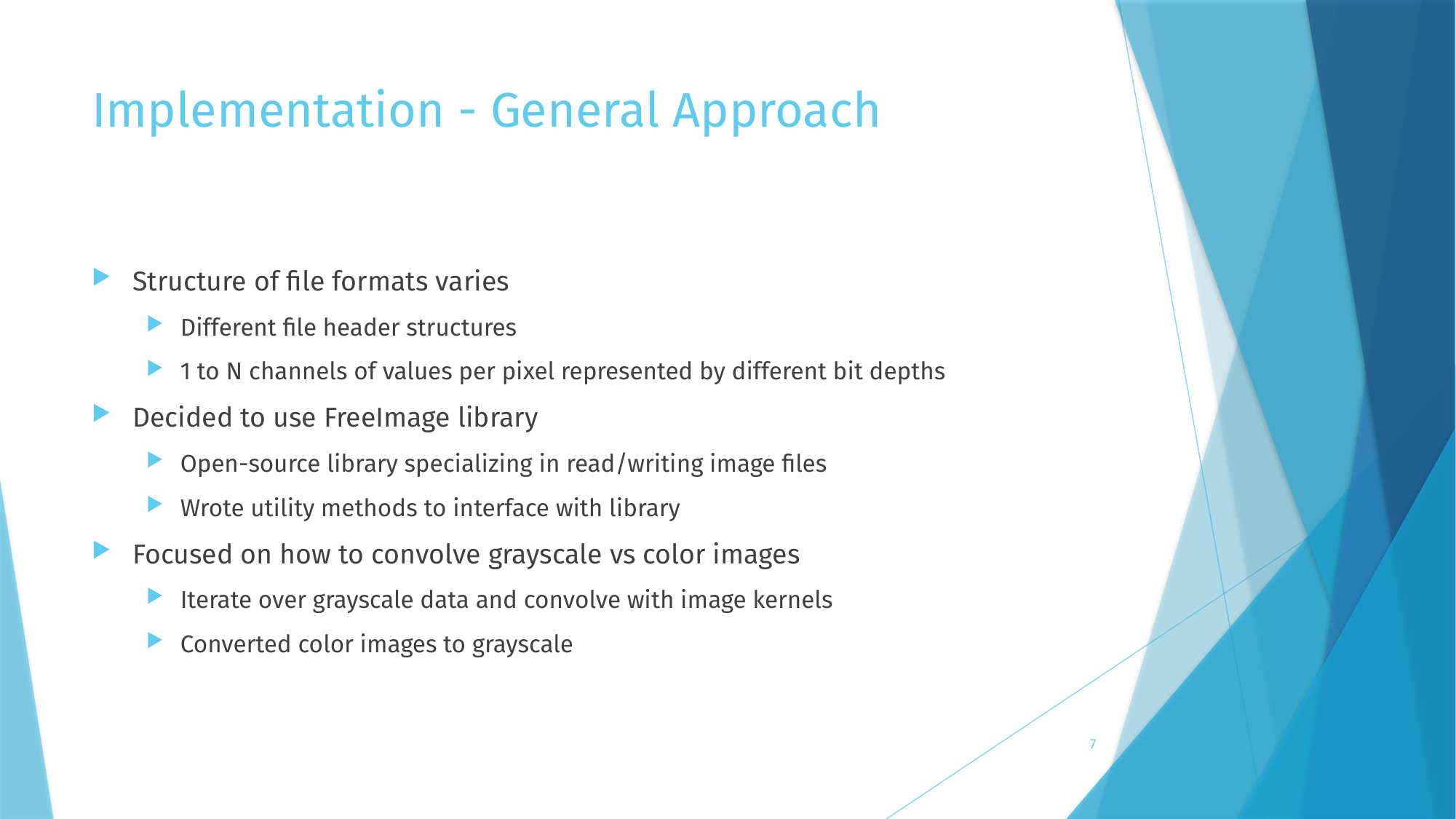

# Implementation - General Approach
Structure of file formats varies
Different file header structures
1 to N channels of values per pixel represented by different bit depths
Decided to use FreeImage library
Open-source library specializing in read/writing image files
Wrote utility methods to interface with library
Focused on how to convolve grayscale vs color images
Iterate over grayscale data and convolve with image kernels
Converted color images to grayscale
7